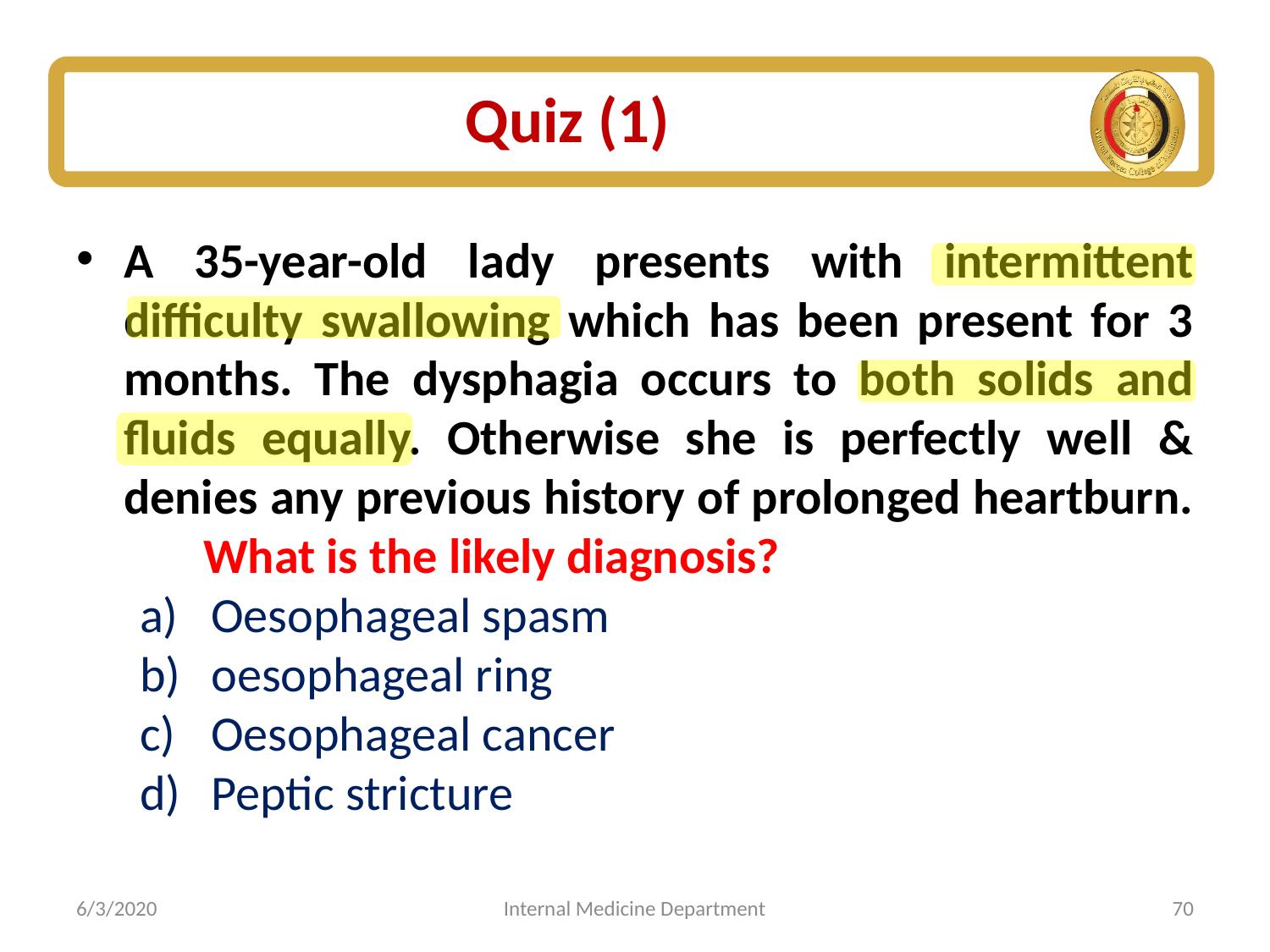

# Quiz (1)
A 35-year-old lady presents with intermittent difficulty swallowing which has been present for 3 months. The dysphagia occurs to both solids and fluids equally. Otherwise she is perfectly well & denies any previous history of prolonged heartburn.
	What is the likely diagnosis?
Oesophageal spasm
oesophageal ring
Oesophageal cancer
Peptic stricture

6/3/2020
Internal Medicine Department
70